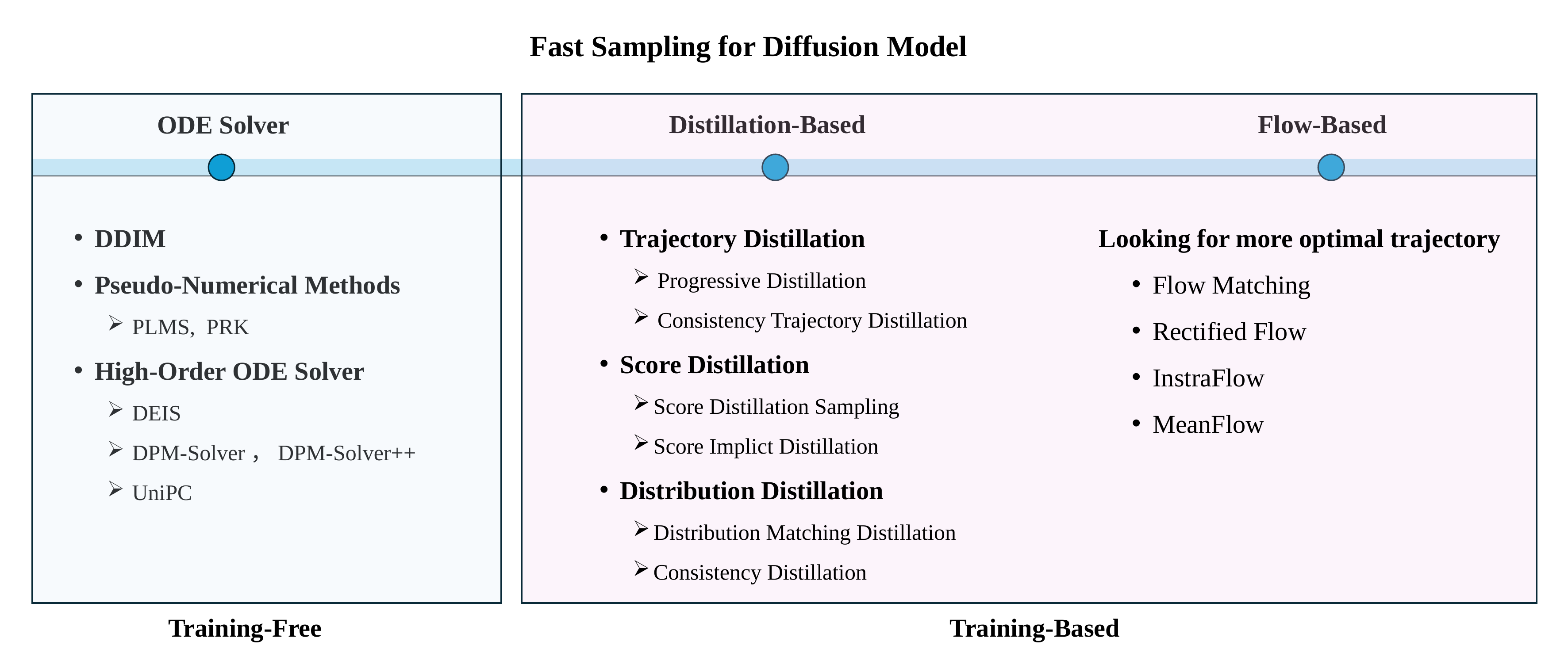

Fast Sampling for Diffusion Model

Distillation-Based
Flow-Based
ODE Solver

DDIM
Pseudo-Numerical Methods
PLMS,  PRK
High-Order ODE Solver
DEIS
DPM-Solver，DPM-Solver++
UniPC
Trajectory Distillation
Progressive Distillation
Consistency Trajectory Distillation
Score Distillation
Score Distillation Sampling
Score Implict Distillation
Distribution Distillation
Distribution Matching Distillation
Consistency Distillation
Looking for more optimal trajectory
Flow Matching
Rectified Flow
InstraFlow
MeanFlow
Training-Free
Training-Based